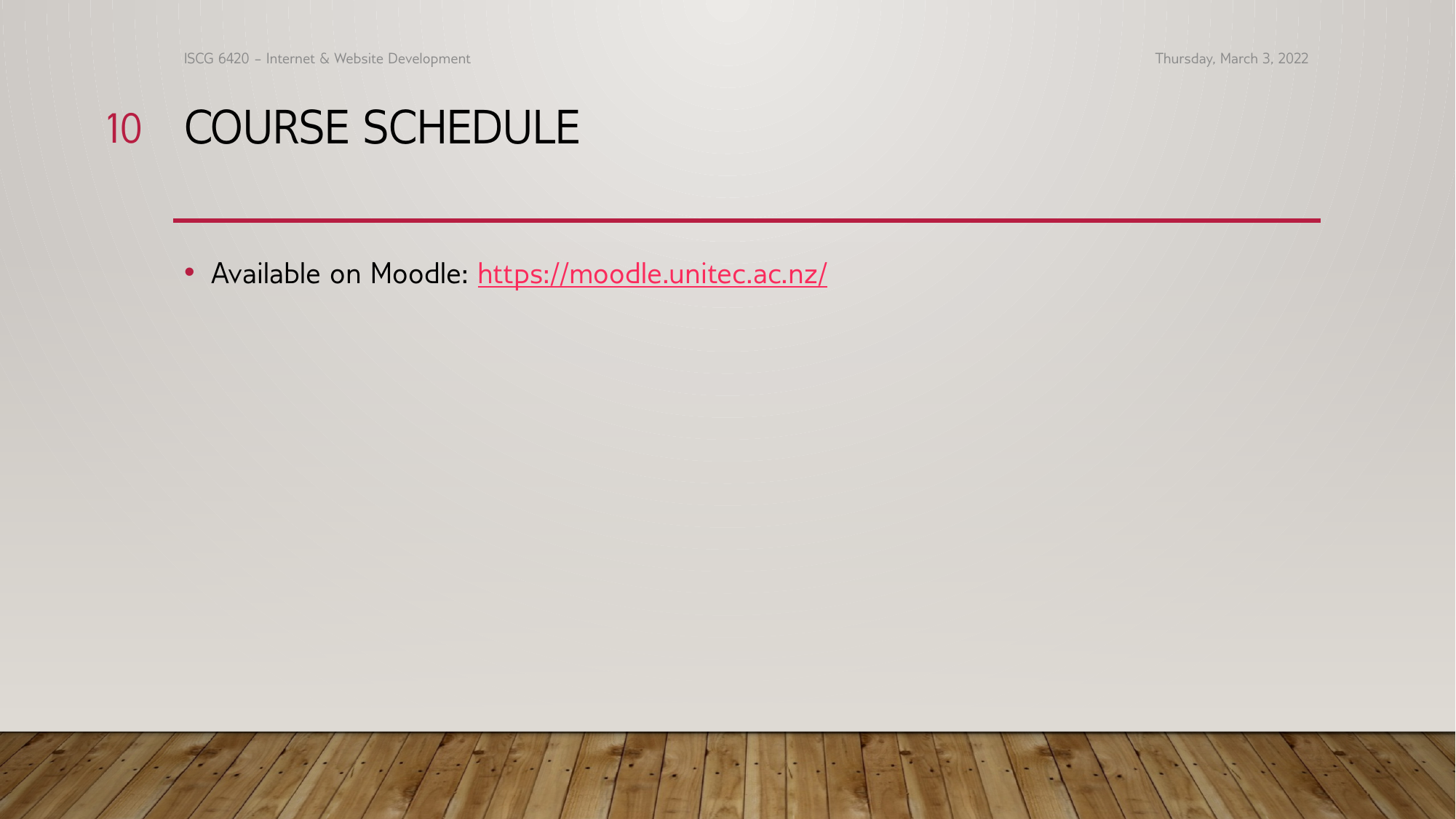

ISCG 6420 – Internet & Website Development
Thursday, March 3, 2022
10
# Course Schedule
Available on Moodle: https://moodle.unitec.ac.nz/